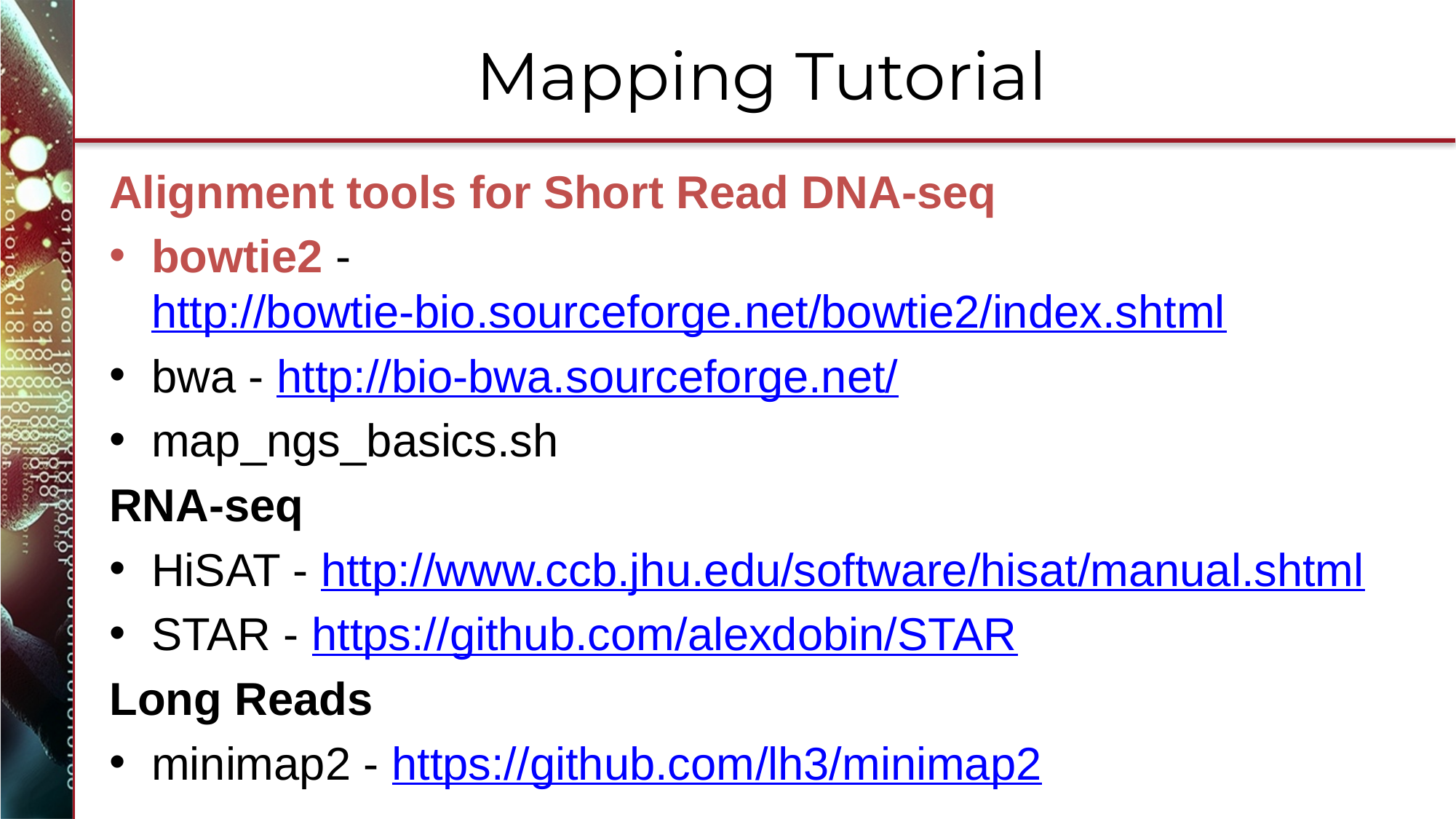

# Mapping Tutorial
Alignment tools for Short Read DNA-seq
bowtie2 - http://bowtie-bio.sourceforge.net/bowtie2/index.shtml
bwa - http://bio-bwa.sourceforge.net/
map_ngs_basics.sh
RNA-seq
HiSAT - http://www.ccb.jhu.edu/software/hisat/manual.shtml
STAR - https://github.com/alexdobin/STAR
Long Reads
minimap2 - https://github.com/lh3/minimap2